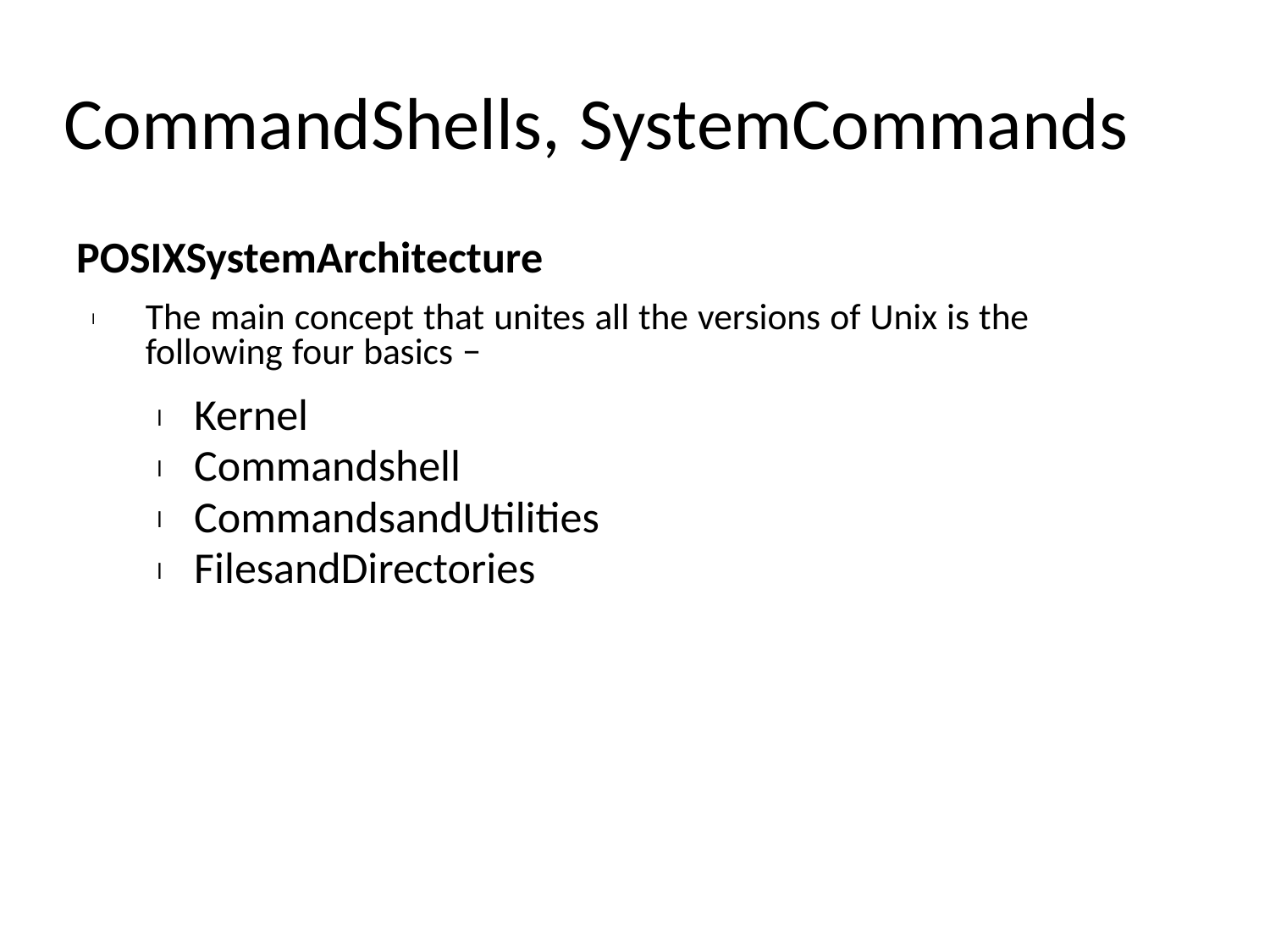

CommandShells, SystemCommands

	POSIXSystemArchitecture
The main concept that unites all the versions of Unix is the
following four basics −
l
Kernel
Commandshell
CommandsandUtilities
FilesandDirectories
l

l

l

l